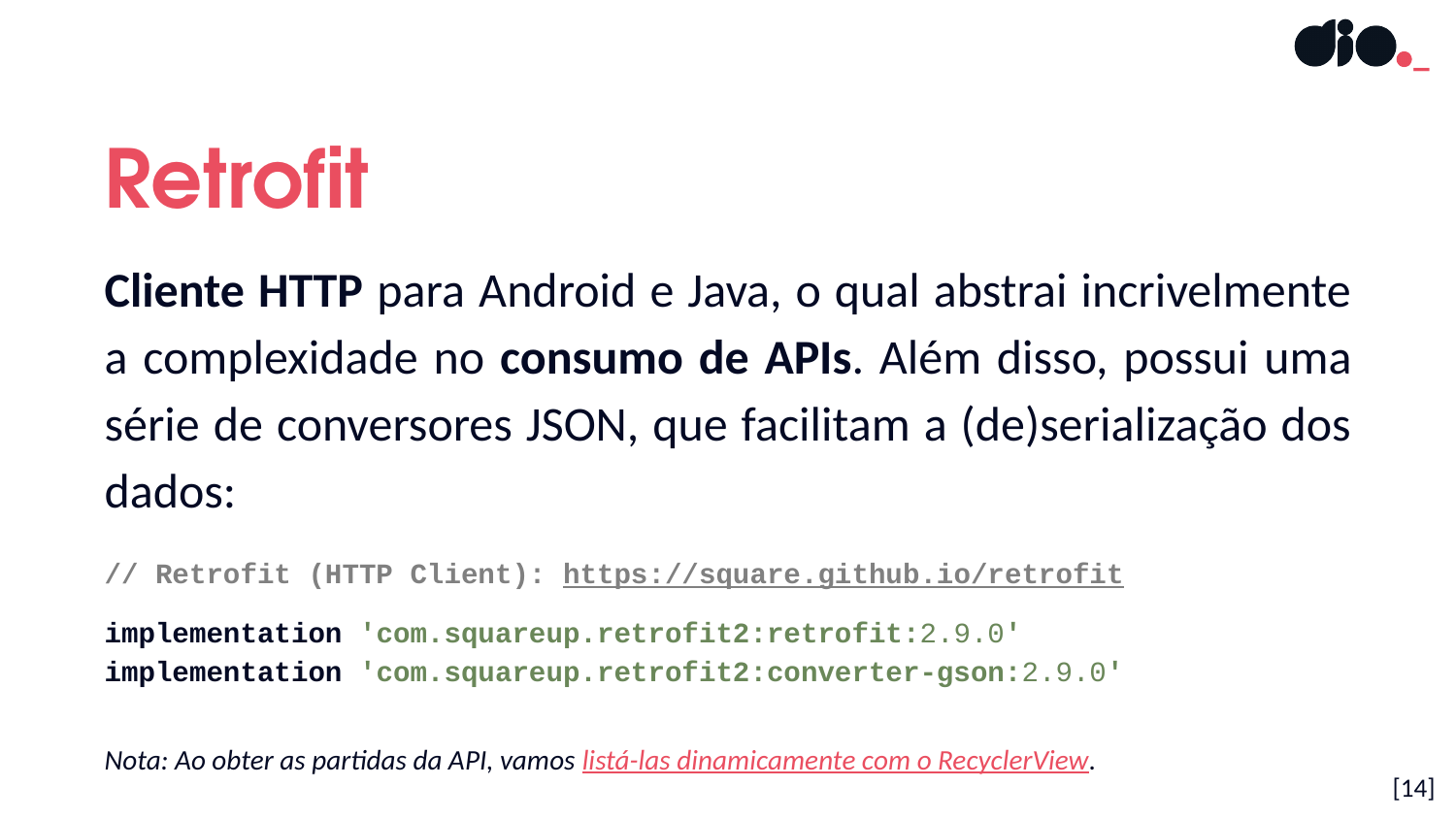

Retrofit
Cliente HTTP para Android e Java, o qual abstrai incrivelmente a complexidade no consumo de APIs. Além disso, possui uma série de conversores JSON, que facilitam a (de)serialização dos dados:
// Retrofit (HTTP Client): https://square.github.io/retrofit
implementation 'com.squareup.retrofit2:retrofit:2.9.0'
implementation 'com.squareup.retrofit2:converter-gson:2.9.0'
Nota: Ao obter as partidas da API, vamos listá-las dinamicamente com o RecyclerView.
[14]